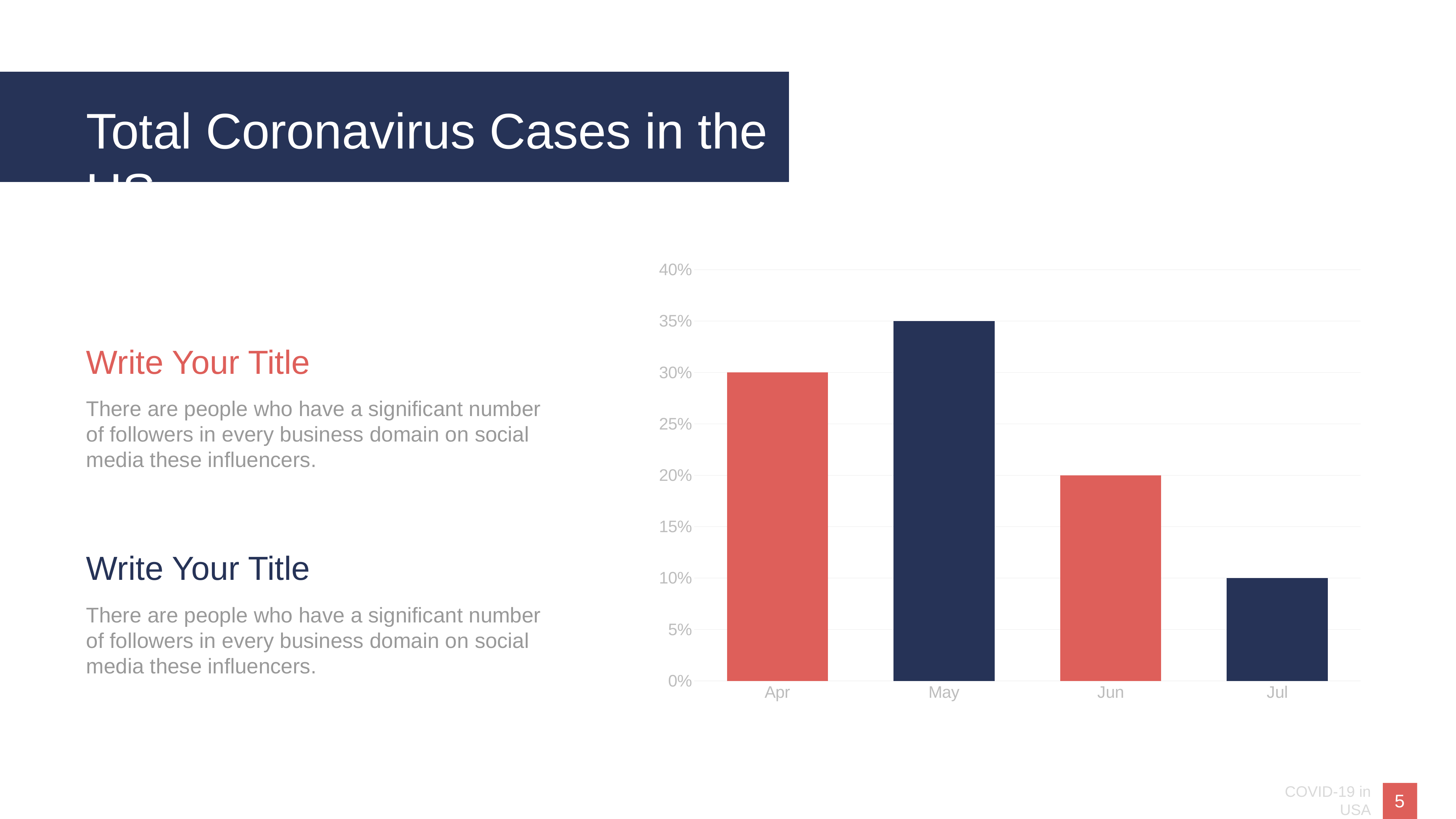

Total Coronavirus Cases in the US

### Chart

| Category | Series 1 |
|---|---|
| Apr | 0.3 |
| May | 0.35 |
| Jun | 0.2 |
| Jul | 0.1 |
Write Your Title
There are people who have a significant number of followers in every business domain on social media these influencers.
Write Your Title
There are people who have a significant number of followers in every business domain on social media these influencers.